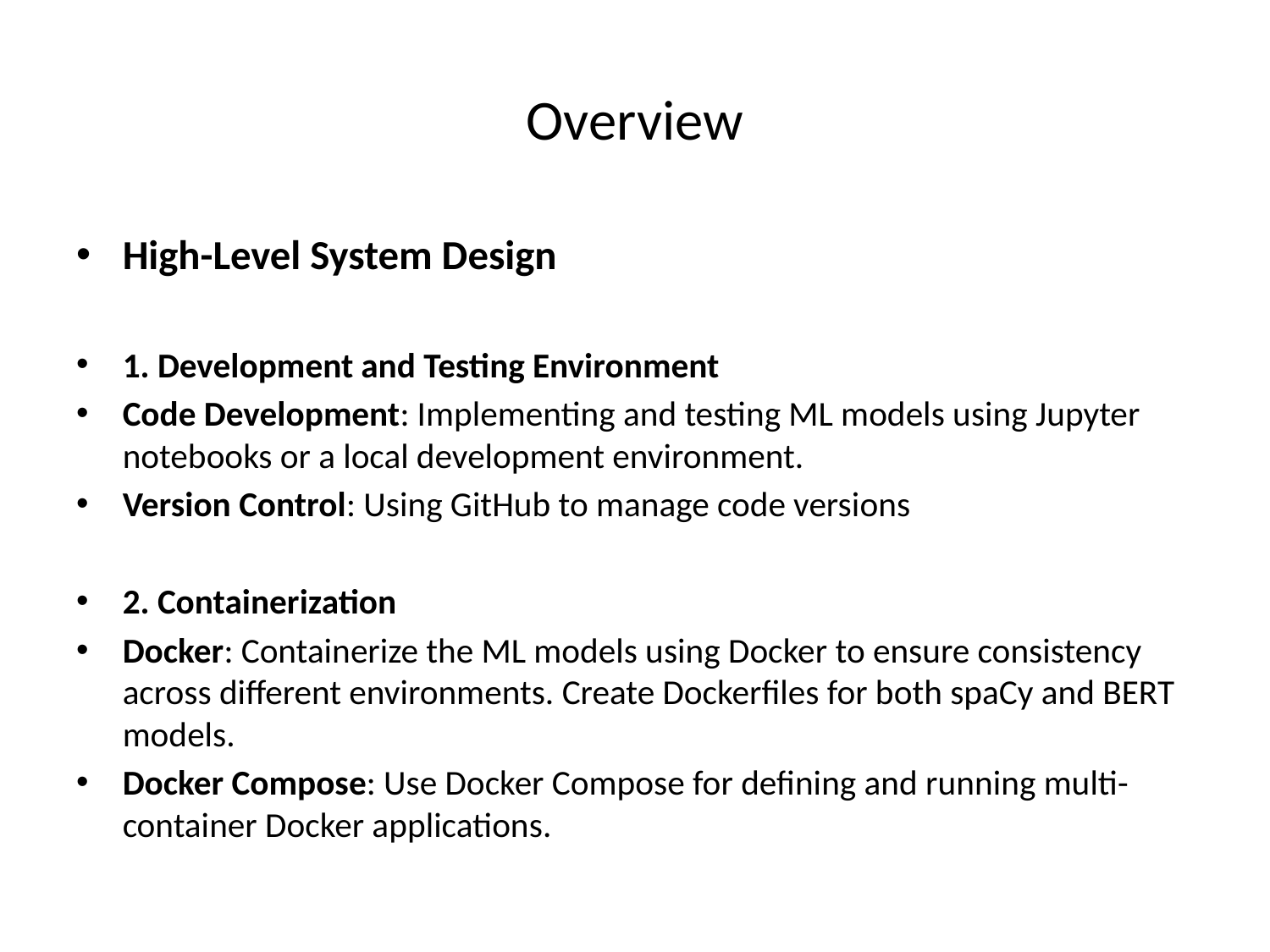

# Overview
High-Level System Design

1. Development and Testing Environment
Code Development: Implementing and testing ML models using Jupyter notebooks or a local development environment.
Version Control: Using GitHub to manage code versions

2. Containerization
Docker: Containerize the ML models using Docker to ensure consistency across different environments. Create Dockerfiles for both spaCy and BERT models.
Docker Compose: Use Docker Compose for defining and running multi-container Docker applications.